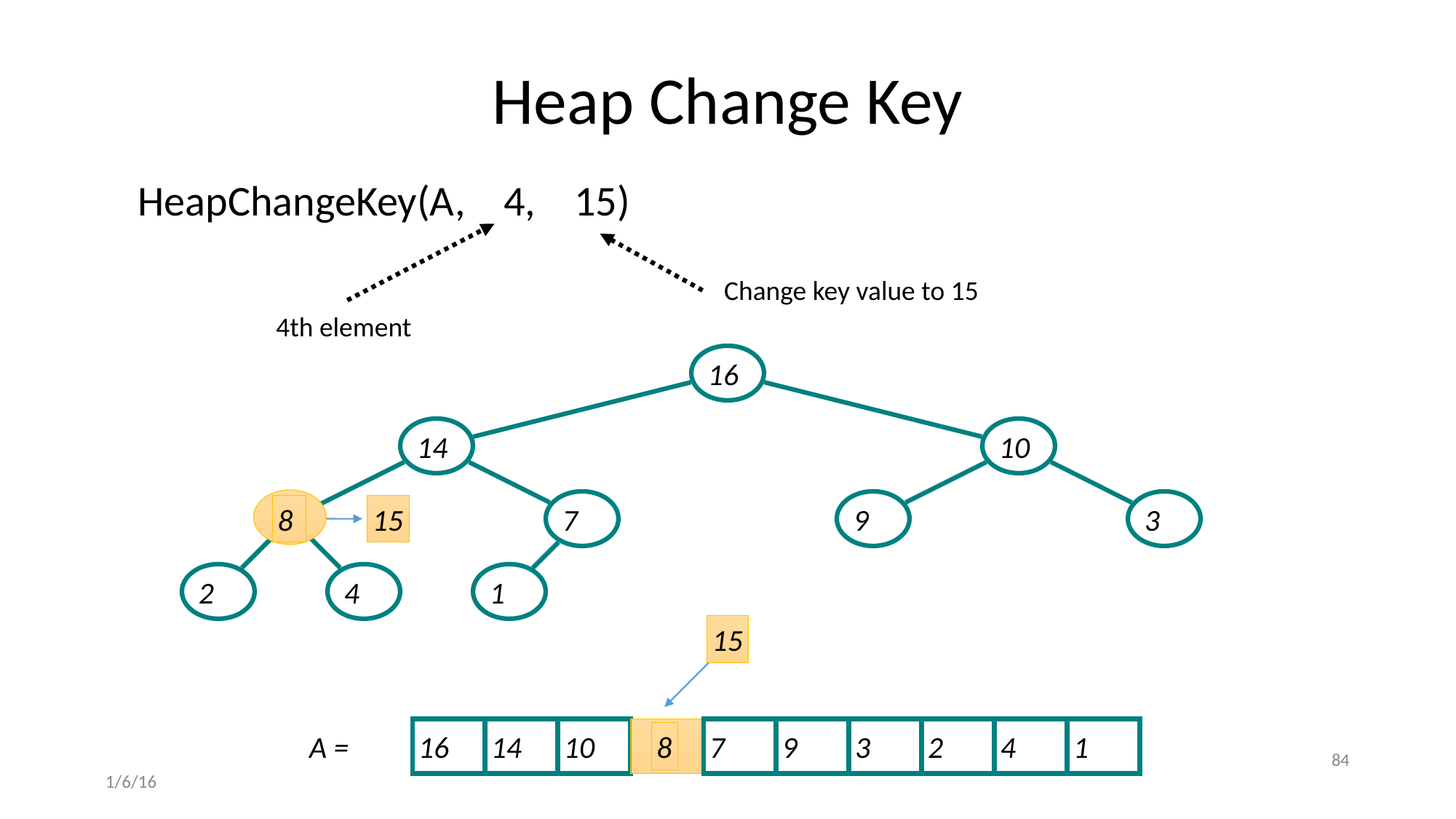

# Heap Change Key
HeapChangeKey(A,    4,    15)

Change key value to 15
4th element

16

14

10

7

9

3
8
15

2

4

1
15

16

14

10

7

9

3

2

4

1
8
A =
84
1/6/16